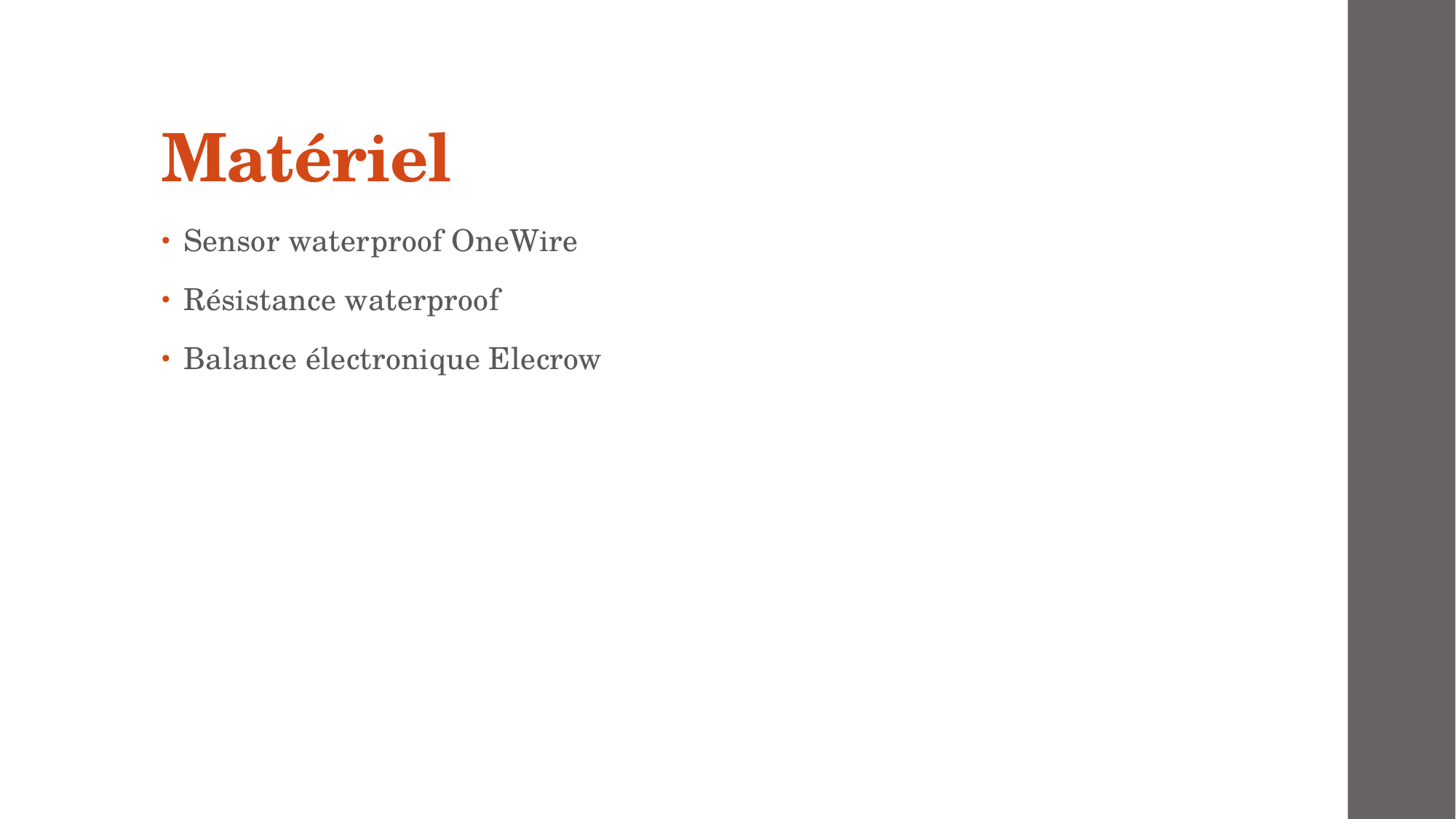

# Matériel
Sensor waterproof OneWire
Résistance waterproof
Balance électronique Elecrow